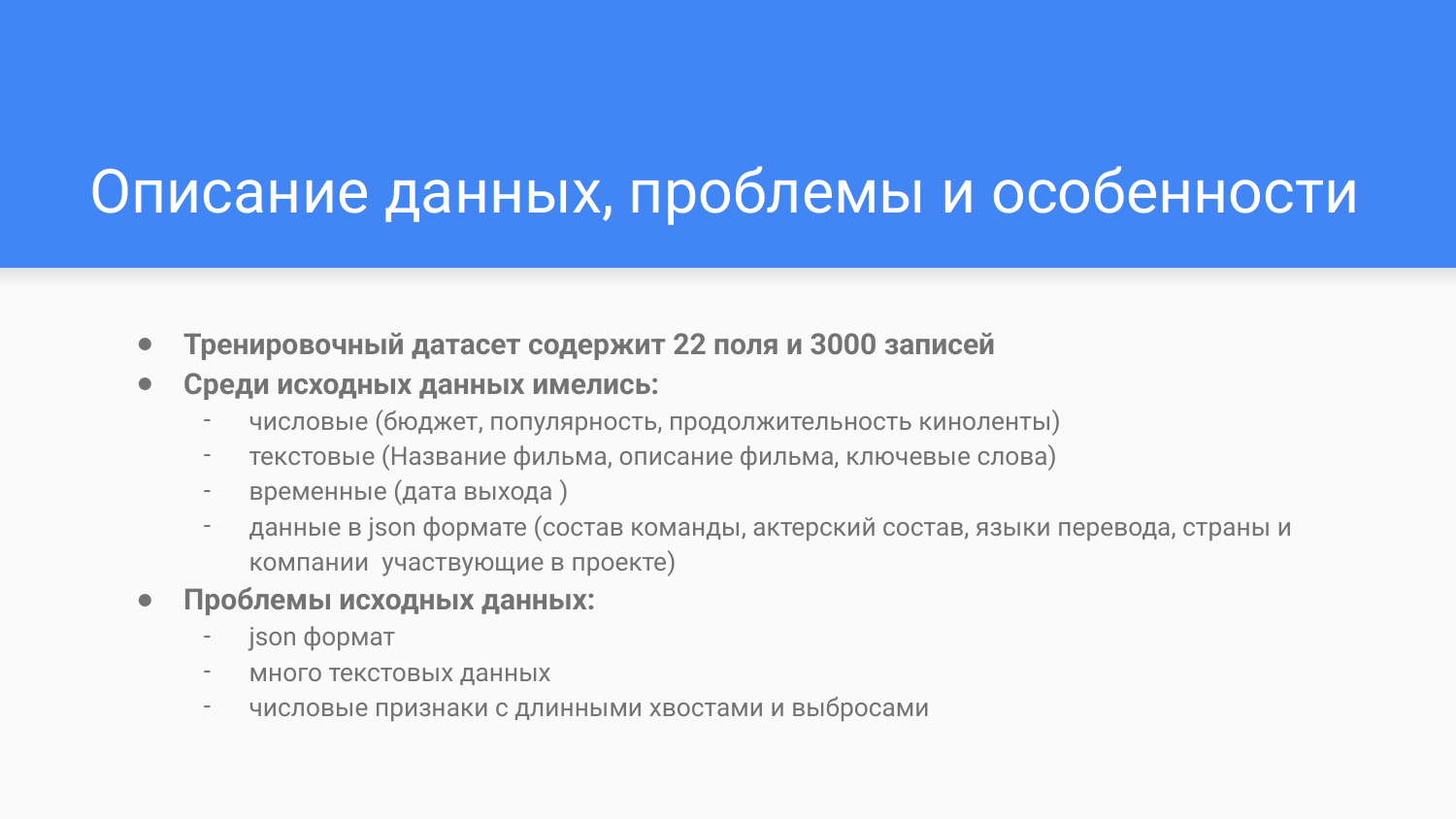

# Описание данных, проблемы и особенности
Тренировочный датасет содержит 22 поля и 3000 записей
Среди исходных данных имелись:
числовые (бюджет, популярность, продолжительность киноленты)
текстовые (Название фильма, описание фильма, ключевые слова)
временные (дата выхода )
данные в json формате (состав команды, актерский состав, языки перевода, страны и компании  участвующие в проекте)
Проблемы исходных данных:
json формат
много текстовых данных
числовые признаки с длинными хвостами и выбросами